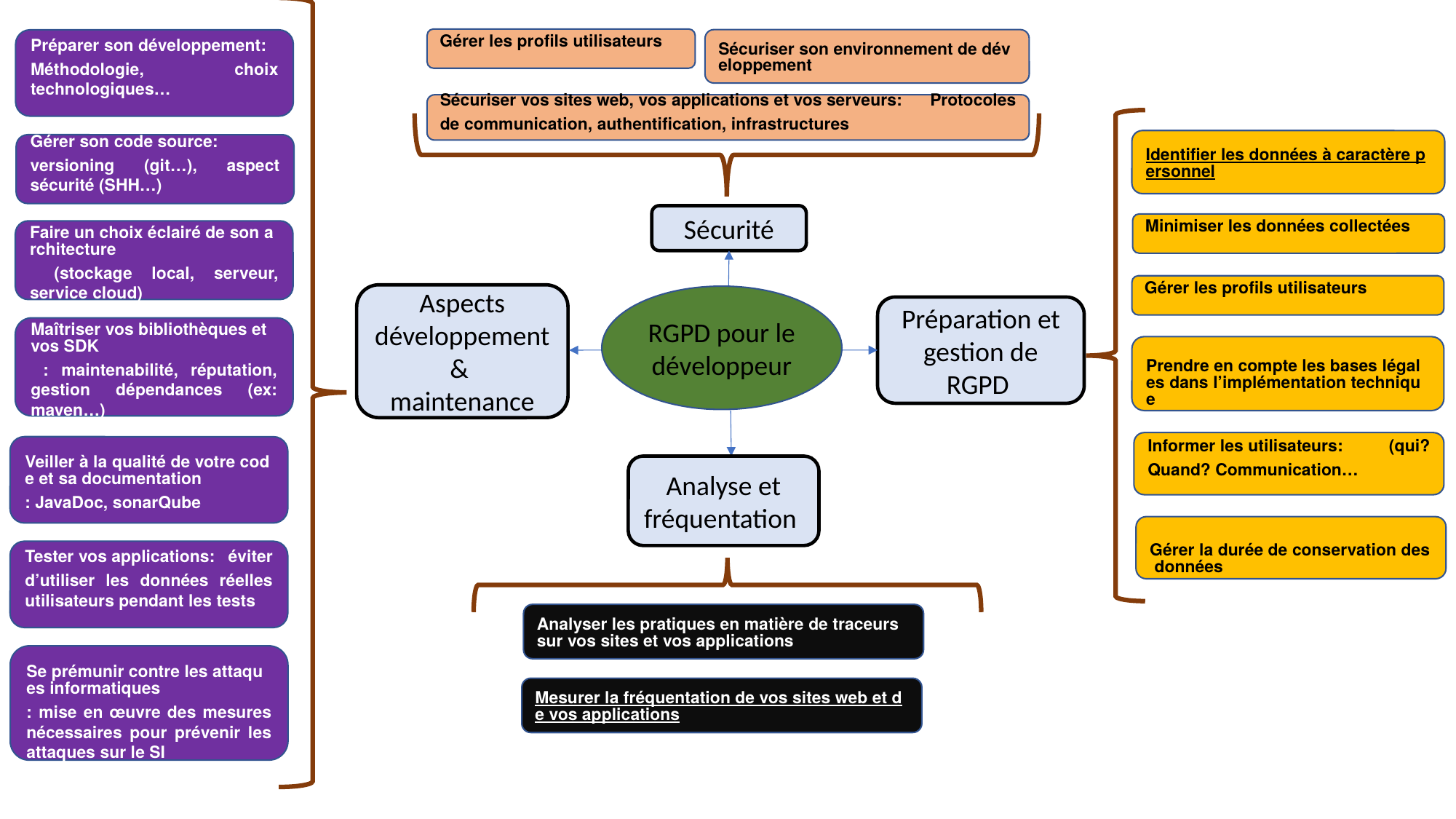

Gérer les profils utilisateurs

Sécuriser son environnement de développement

Préparer son développement: Méthodologie, choix technologiques…

Sécuriser vos sites web, vos applications et vos serveurs: Protocoles de communication, authentification, infrastructures

Identifier les données à caractère personnel

Gérer son code source:  versioning (git…), aspect sécurité (SHH…)

Sécurité

Minimiser les données collectées

Faire un choix éclairé de son architecture  (stockage local, serveur, service cloud)

Gérer les profils utilisateurs

Aspects développement &
maintenance
RGPD pour le développeur
Préparation et gestion de RGPD

Maîtriser vos bibliothèques et vos SDK : maintenabilité, réputation, gestion dépendances (ex: maven…)

Prendre en compte les bases légales dans l’implémentation technique

Informer les utilisateurs: (qui? Quand? Communication…

Veiller à la qualité de votre code et sa documentation: JavaDoc, sonarQube

Analyse et fréquentation

Gérer la durée de conservation des données

Tester vos applications: éviter d’utiliser les données réelles utilisateurs pendant les tests

Analyser les pratiques en matière de traceurs sur vos sites et vos applications

Se prémunir contre les attaques informatiques: mise en œuvre des mesures nécessaires pour prévenir les attaques sur le SI

Mesurer la fréquentation de vos sites web et de vos applications